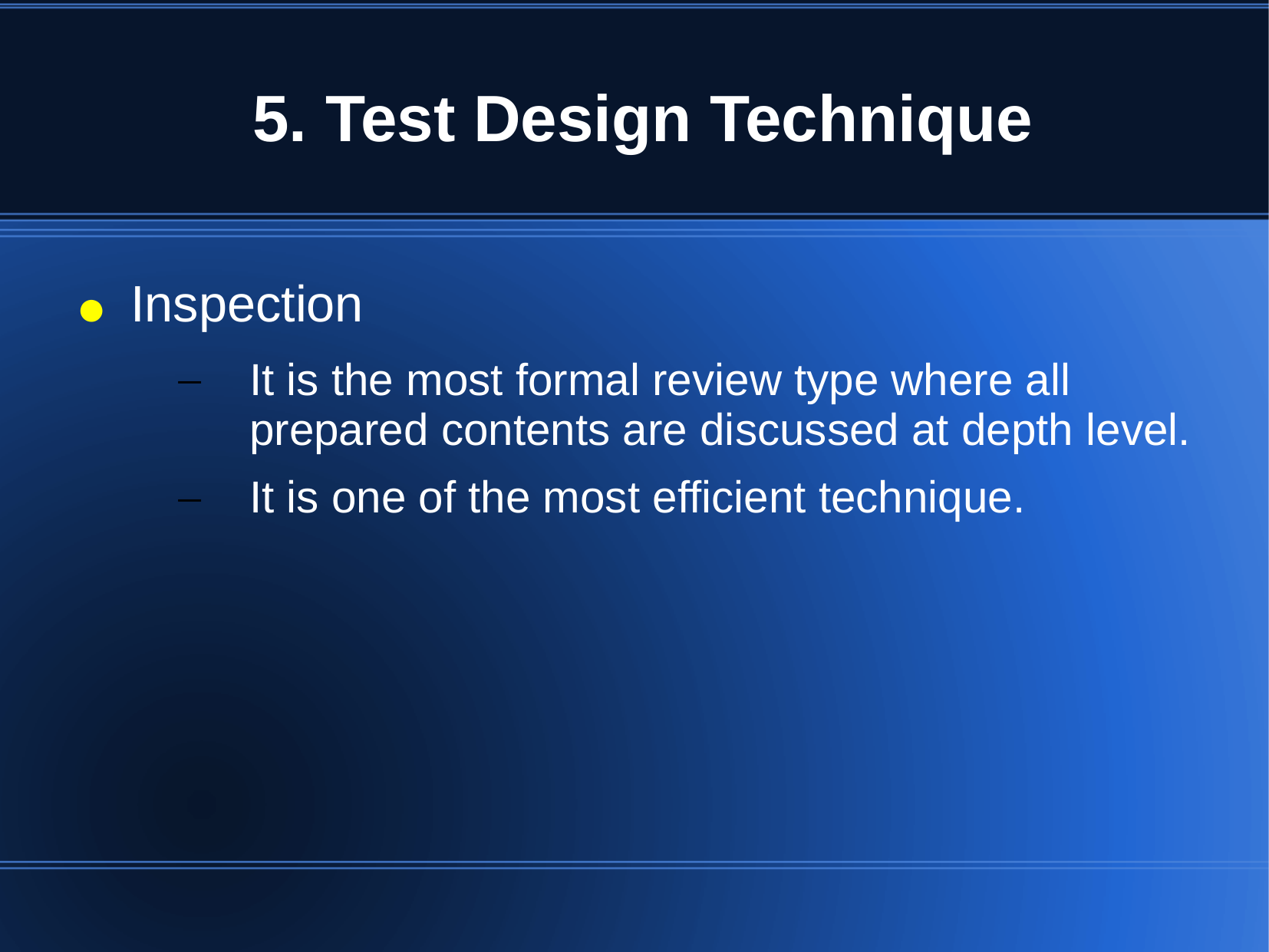

# 5. Test Design Technique
 Inspection
It is the most formal review type where all prepared contents are discussed at depth level.
It is one of the most efficient technique.